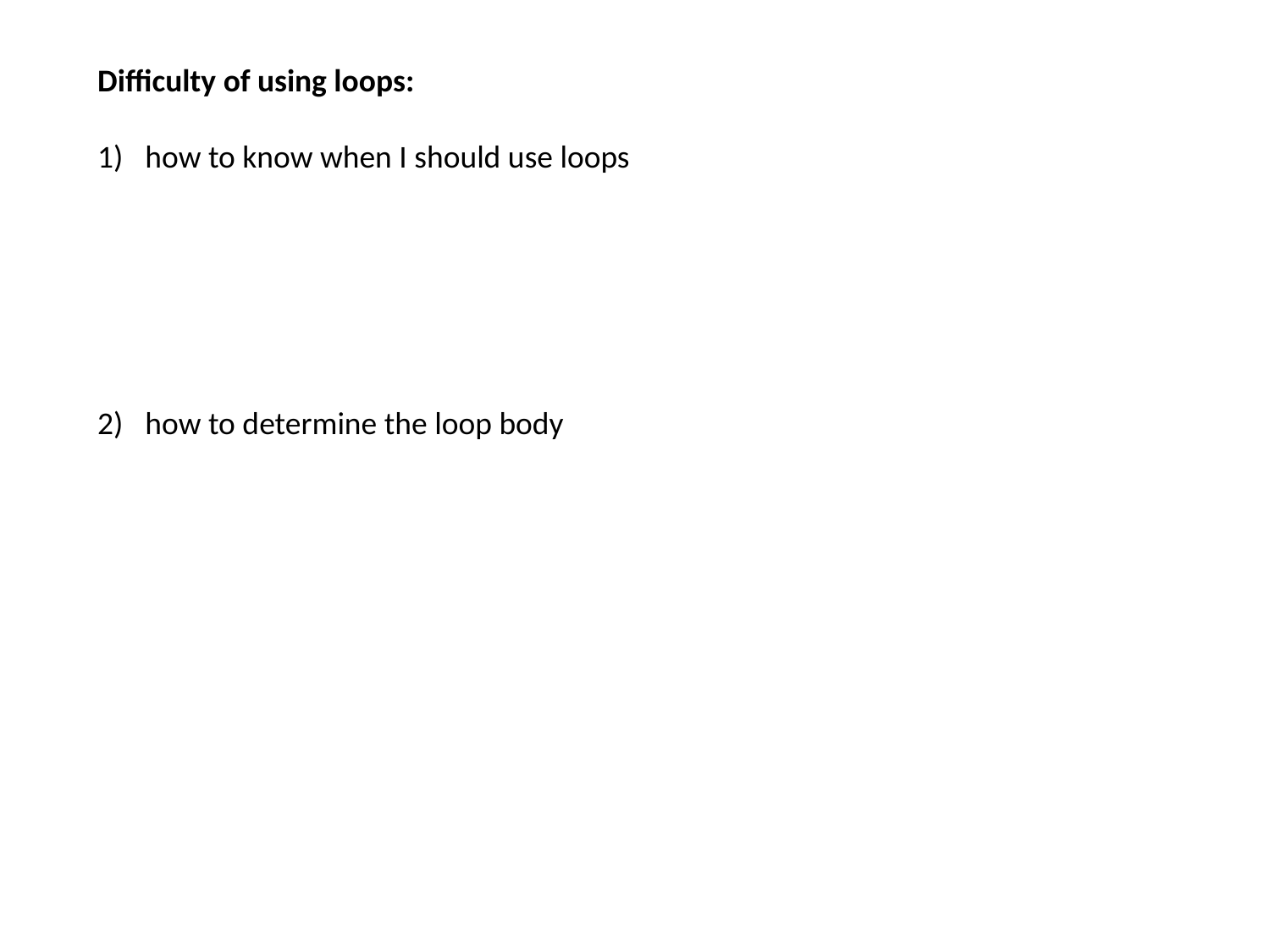

Difficulty of using loops:

how to know when I should use loops

how to determine the loop body